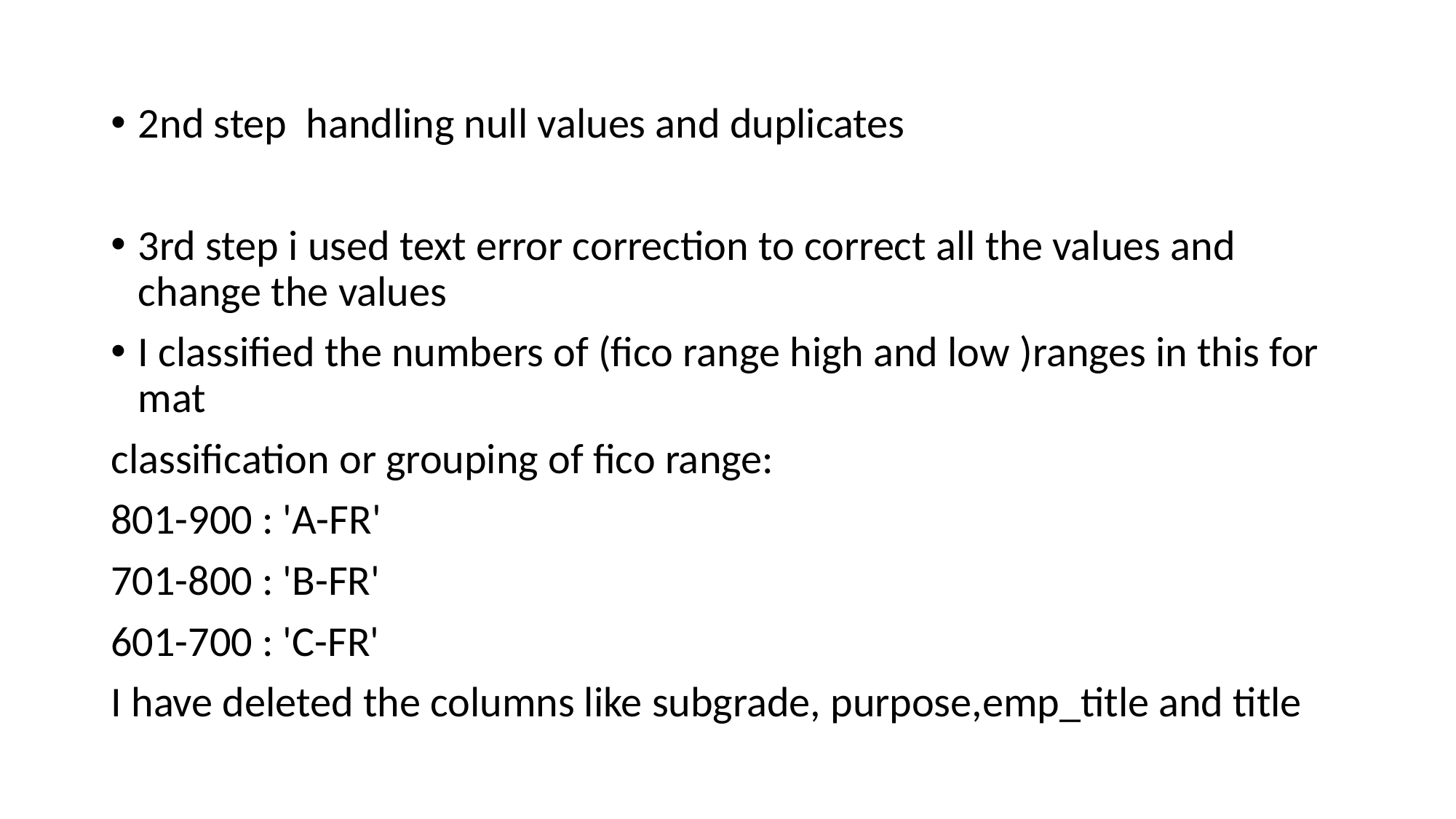

2nd step  handling null values and duplicates

3rd step i used text error correction to correct all the values and change the values
I classified the numbers of (fico range high and low )ranges in this for mat
classification or grouping of fico range:
801-900 : 'A-FR'
701-800 : 'B-FR'
601-700 : 'C-FR'
I have deleted the columns like subgrade, purpose,emp_title and title